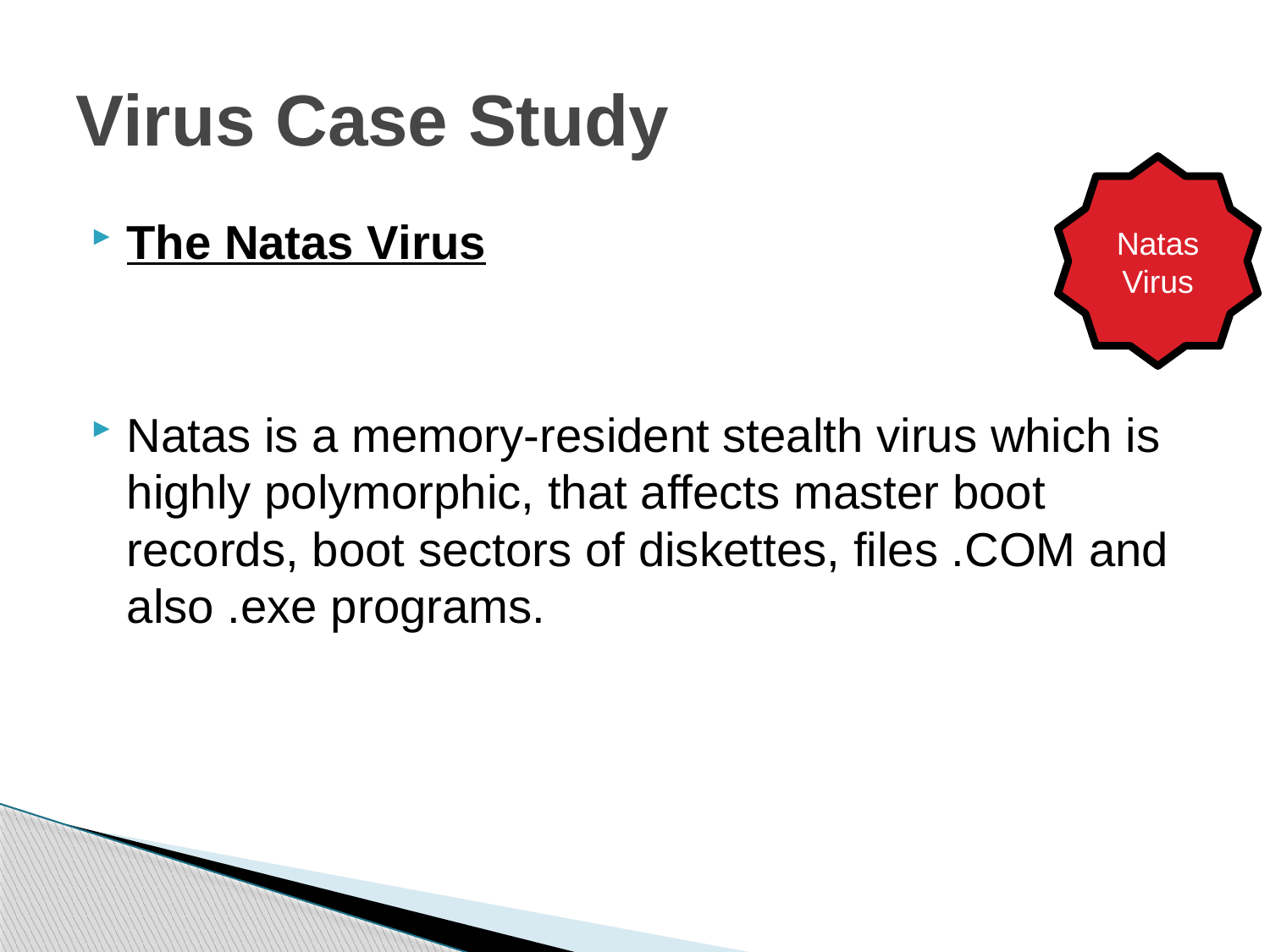

# Virus Case Study
Natas Virus
The Natas Virus

Natas is a memory-resident stealth virus which is highly polymorphic, that affects master boot records, boot sectors of diskettes, files .COM and also .exe programs.